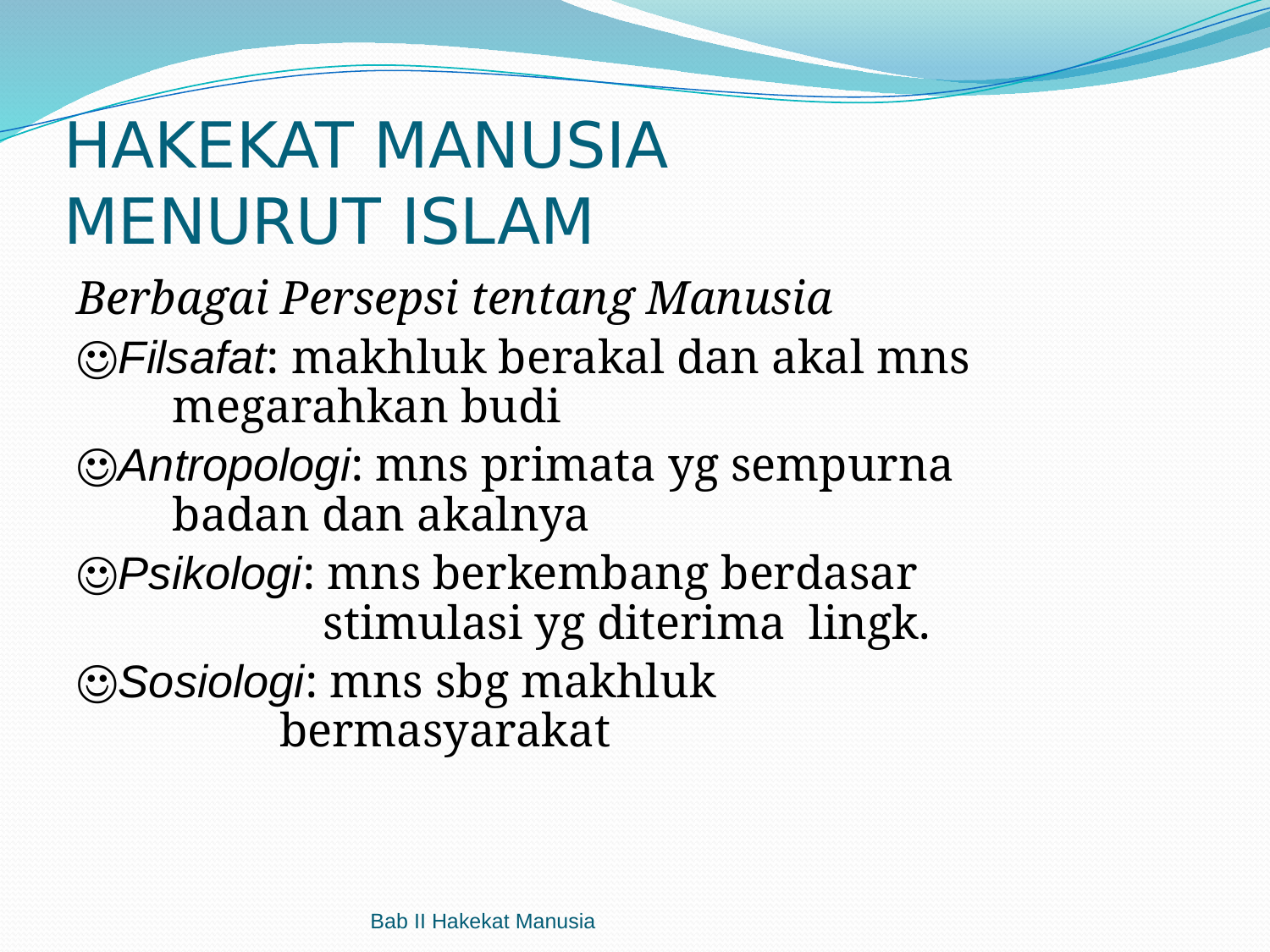

# HAKEKAT MANUSIA MENURUT ISLAM
Berbagai Persepsi tentang Manusia
☺Filsafat: makhluk berakal dan akal mns 		   megarahkan budi
☺Antropologi: mns primata yg sempurna 		   badan dan akalnya
☺Psikologi: mns berkembang berdasar 			   stimulasi yg diterima  lingk.
☺Sosiologi: mns sbg makhluk 				            bermasyarakat
Bab II Hakekat Manusia